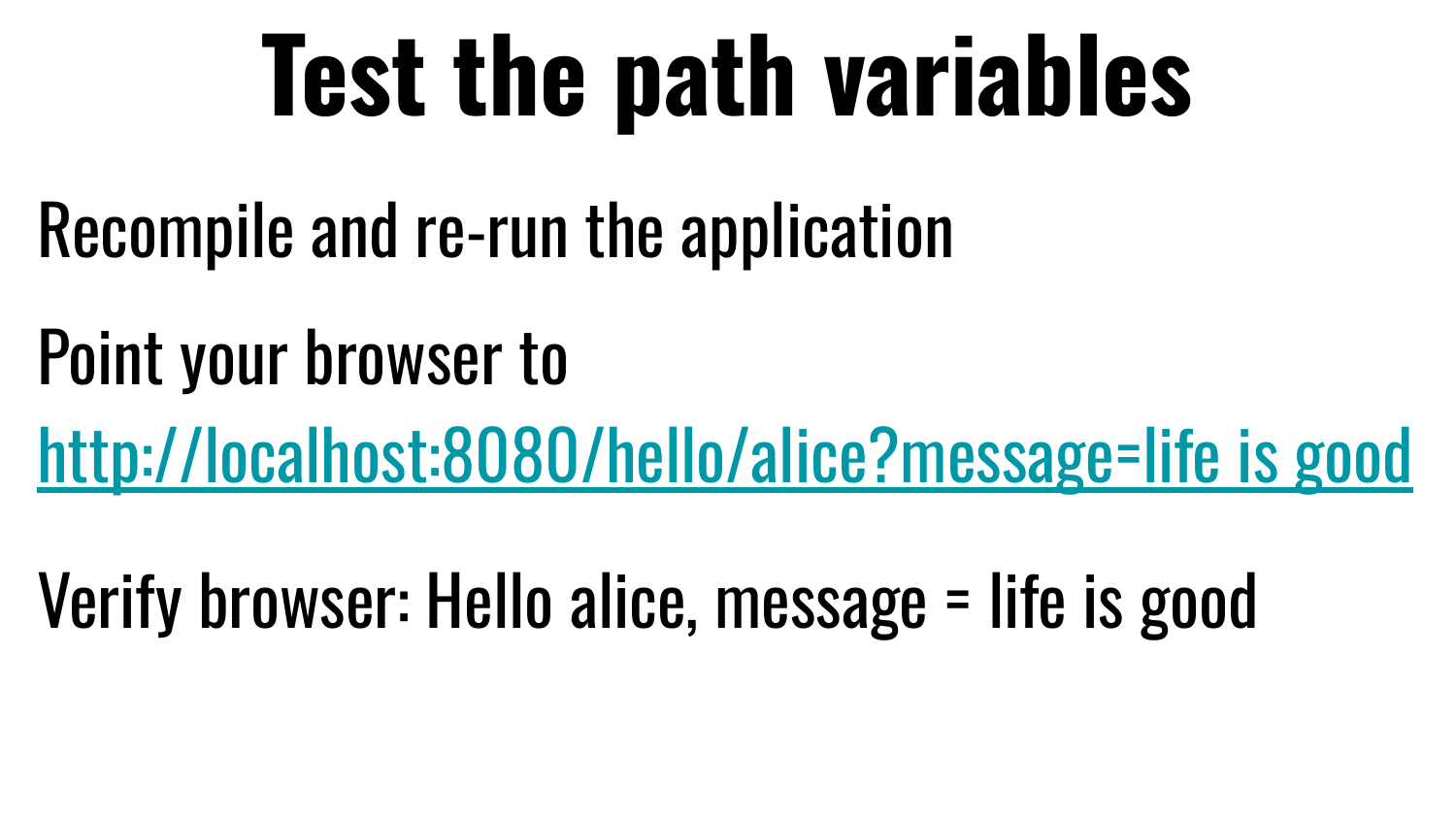

# Test the path variables
Recompile and re-run the application
Point your browser to http://localhost:8080/hello/alice?message=life is good
Verify browser: Hello alice, message = life is good